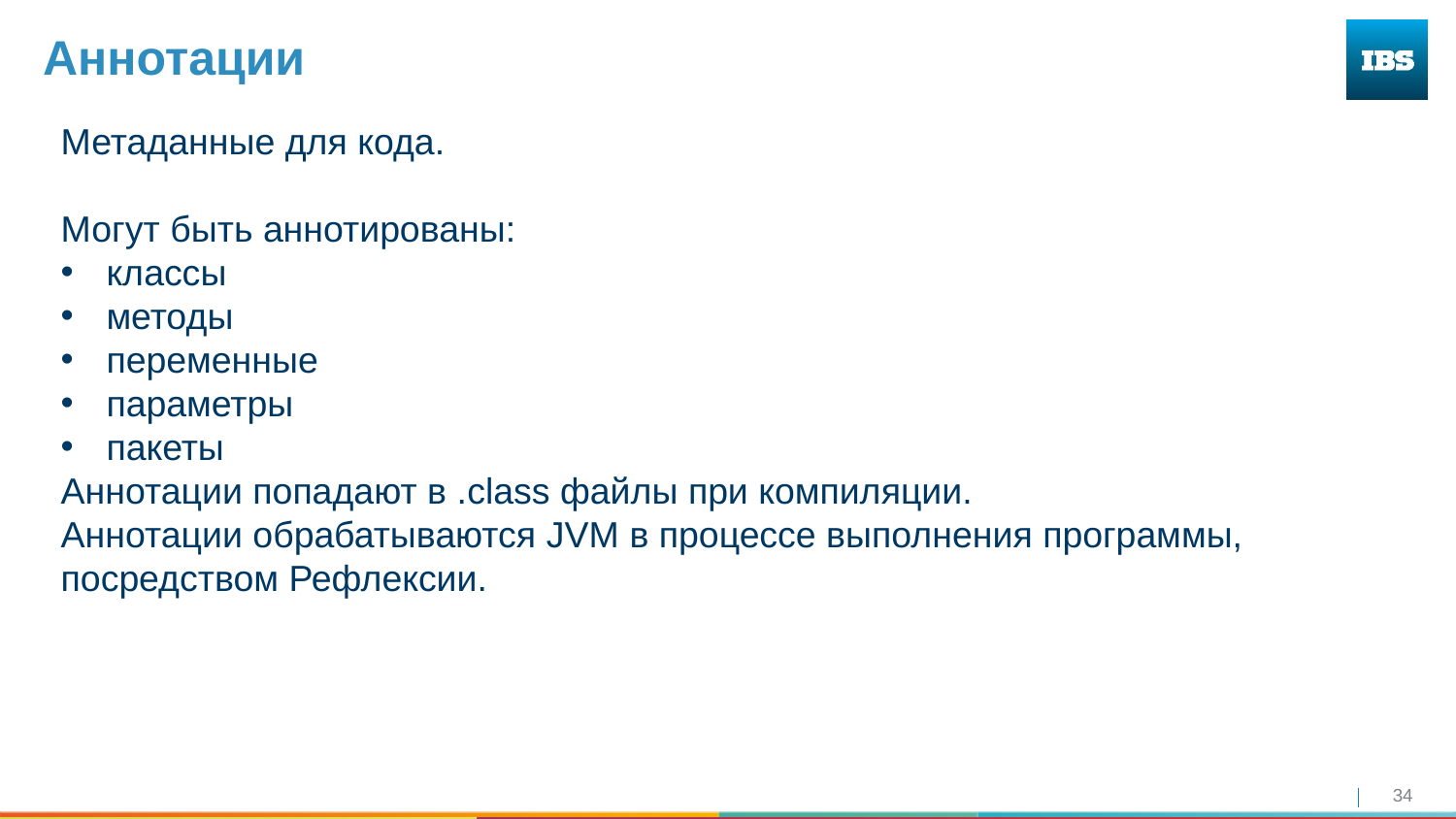

# Аннотации
Метаданные для кода.

Могут быть аннотированы:
классы
методы
переменные
параметры
пакеты
Аннотации попадают в .class файлы при компиляции.
Аннотации обрабатываются JVM в процессе выполнения программы,
посредством Рефлексии.